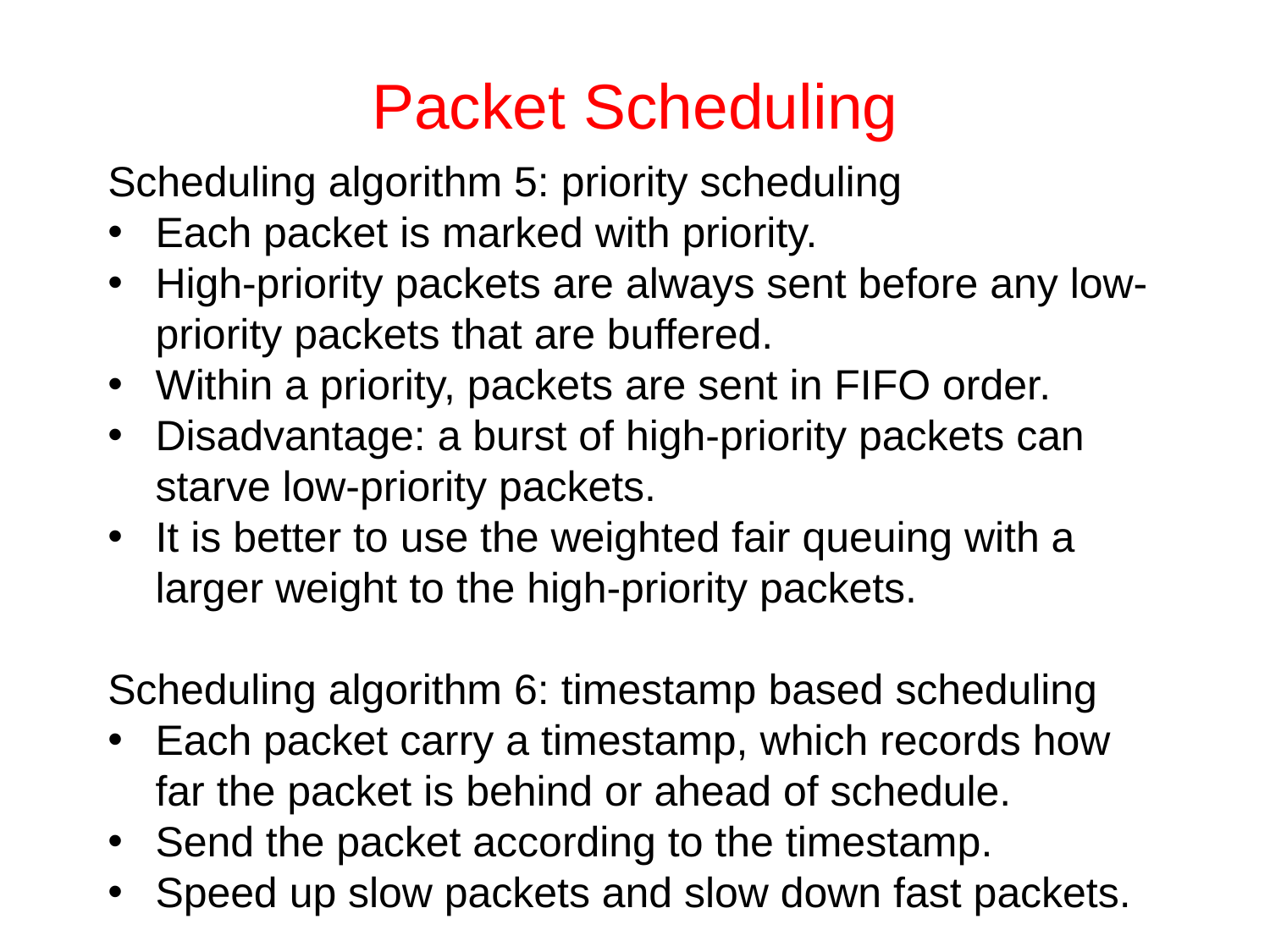

# Packet Scheduling
Scheduling algorithm 5: priority scheduling
Each packet is marked with priority.
High-priority packets are always sent before any low-priority packets that are buffered.
Within a priority, packets are sent in FIFO order.
Disadvantage: a burst of high-priority packets can starve low-priority packets.
It is better to use the weighted fair queuing with a larger weight to the high-priority packets.

Scheduling algorithm 6: timestamp based scheduling
Each packet carry a timestamp, which records how far the packet is behind or ahead of schedule.
Send the packet according to the timestamp.
Speed up slow packets and slow down fast packets.